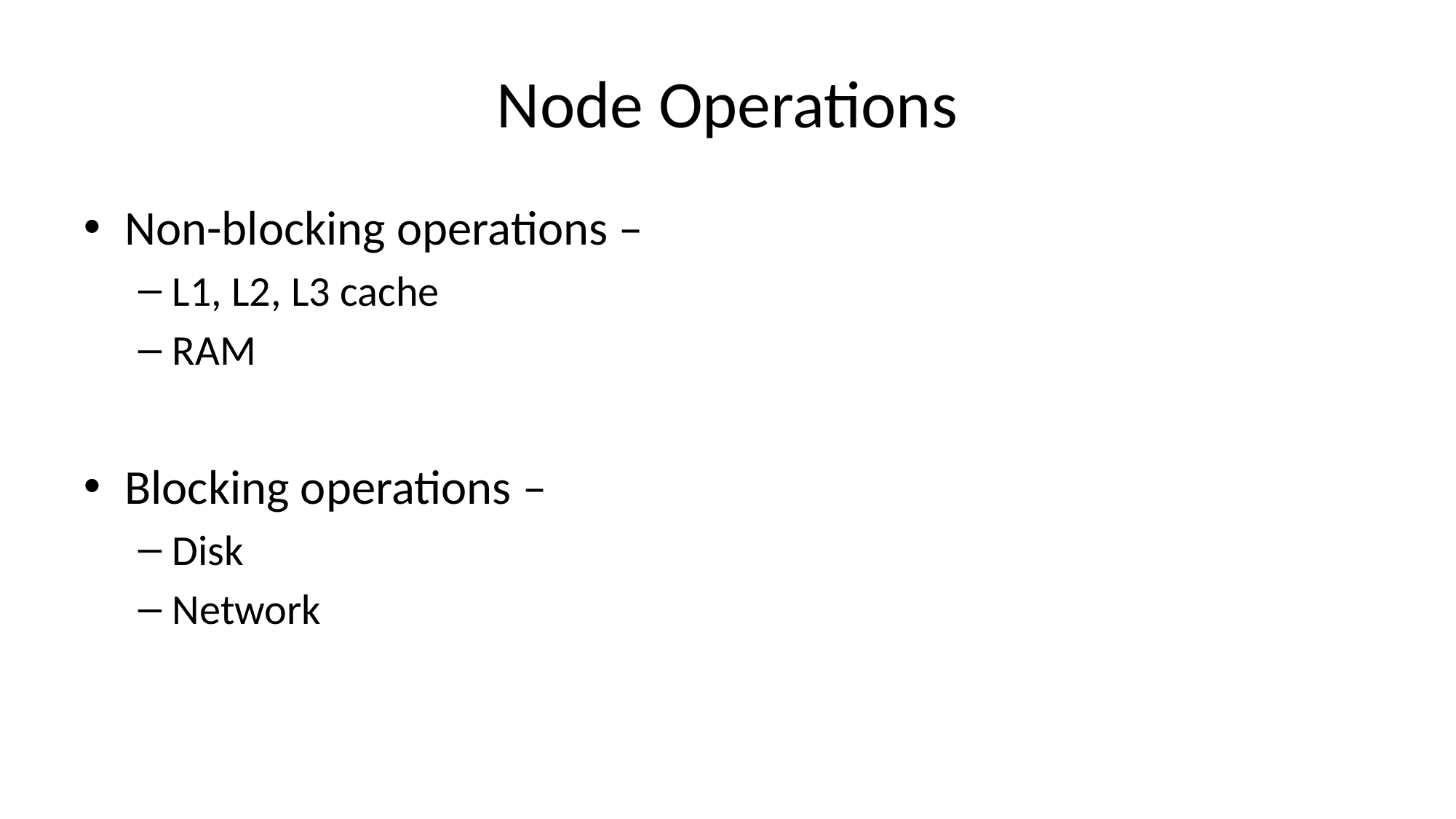

# Node Operations
Non-blocking operations –
L1, L2, L3 cache
RAM

Blocking operations –
Disk
Network